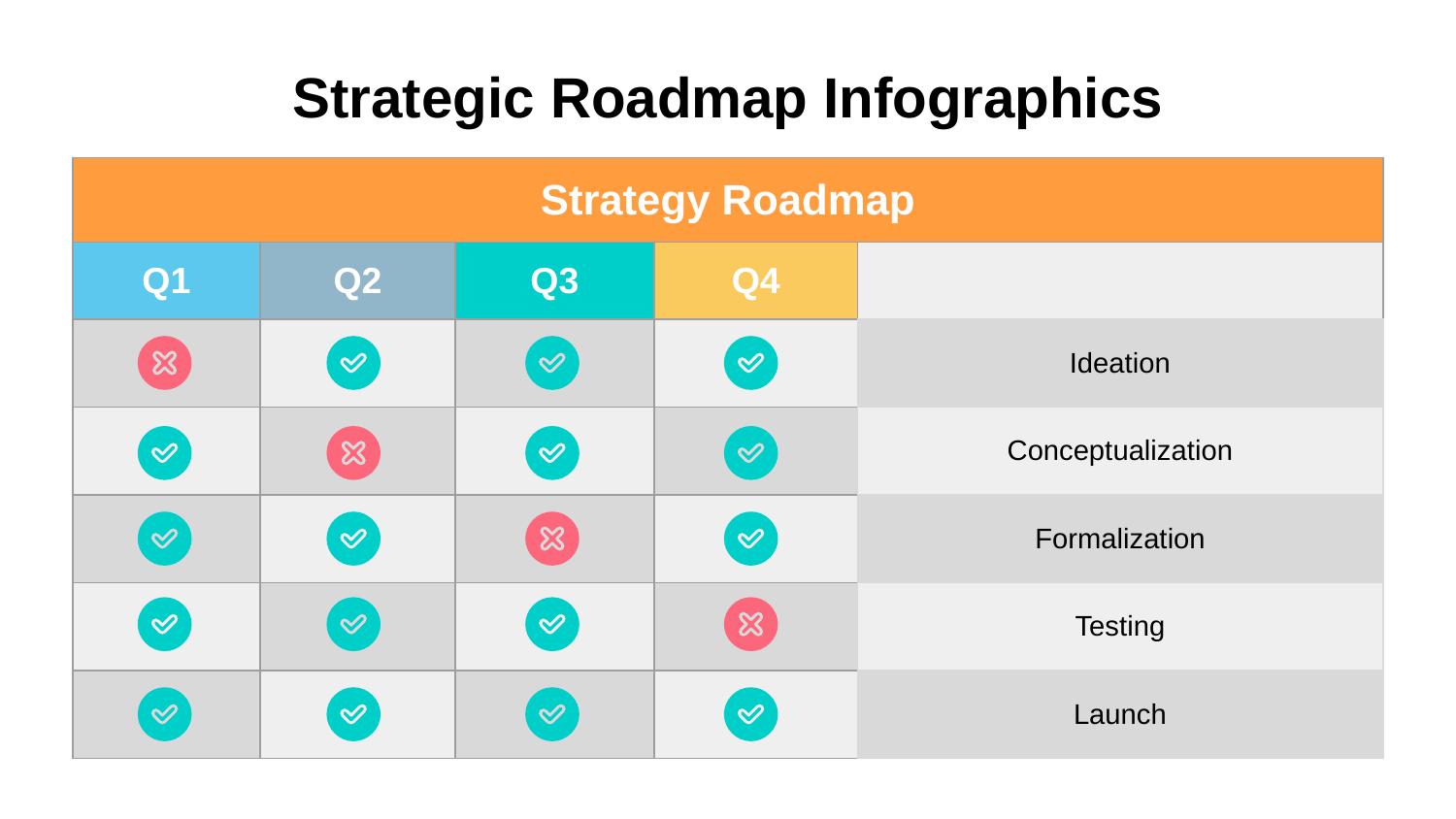

# Strategic Roadmap Infographics
| Strategy Roadmap |  |  |  |  |
| --- | --- | --- | --- | --- |
| Q1 | Q2 | Q3 | Q4 |  |
|  |  |  |  | Ideation |
|  |  |  |  | Conceptualization |
|  |  |  |  | Formalization |
|  |  |  |  | Testing |
|  |  |  |  | Launch |